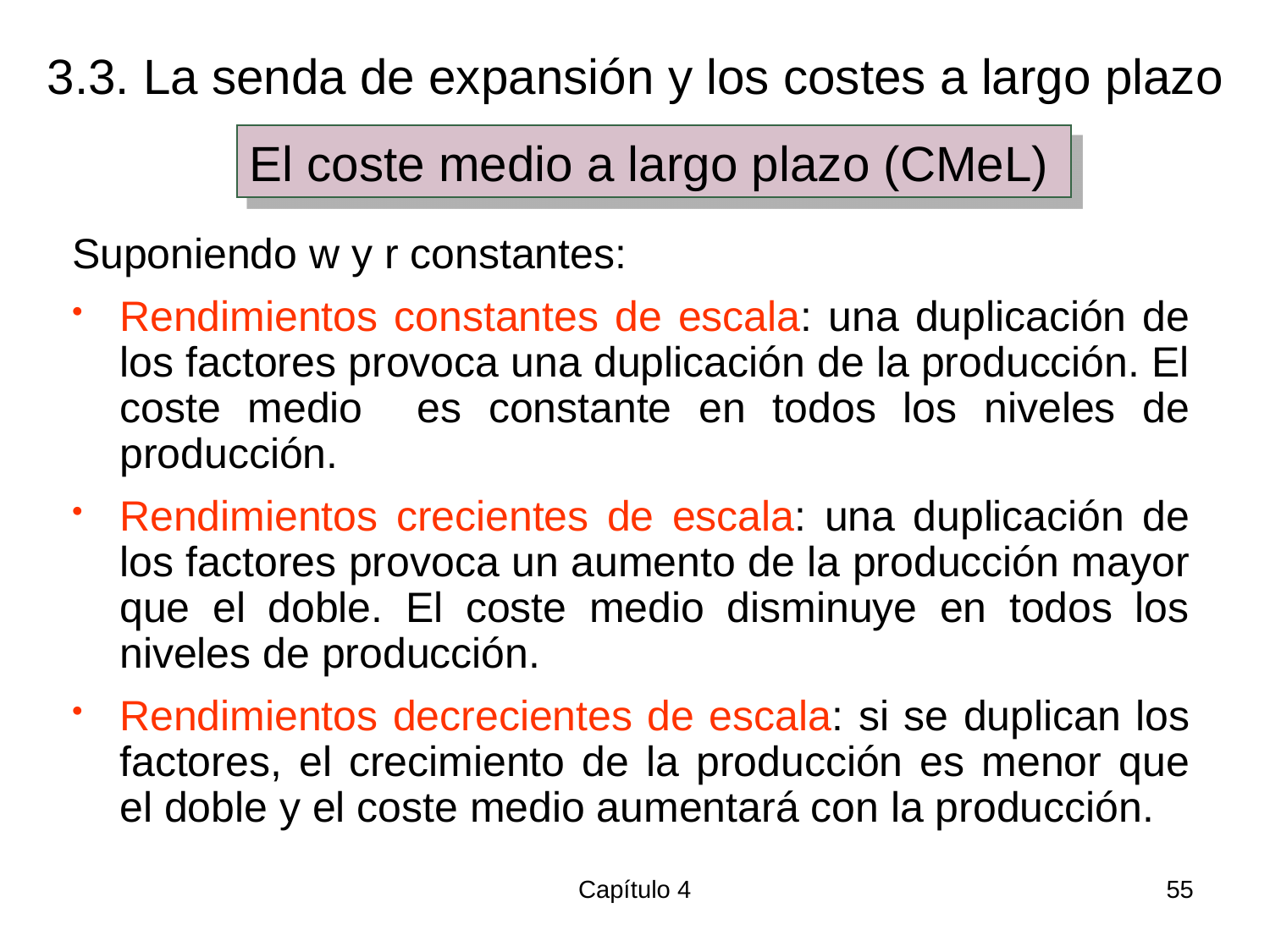

# 3.3. La senda de expansión y los costes a largo plazo
El coste medio a largo plazo (CMeL)
Suponiendo w y r constantes:
Rendimientos constantes de escala: una duplicación de los factores provoca una duplicación de la producción. El coste medio  es constante en todos los niveles de producción.
Rendimientos crecientes de escala: una duplicación de los factores provoca un aumento de la producción mayor que el doble. El coste medio disminuye en todos los niveles de producción.
Rendimientos decrecientes de escala: si se duplican los factores, el crecimiento de la producción es menor que el doble y el coste medio aumentará con la producción.

Capítulo 4
55